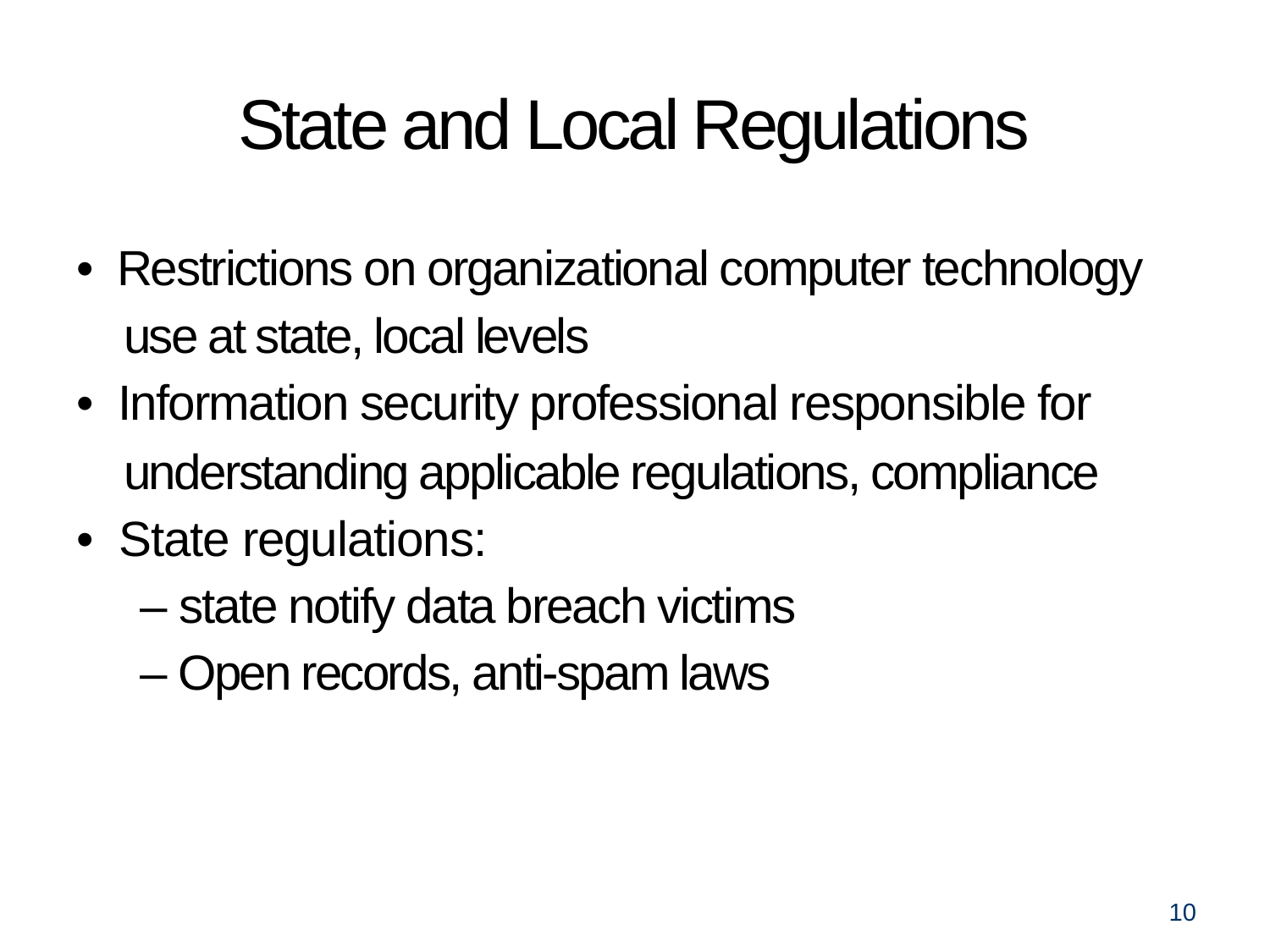

State and Local Regulations
•  Restrictions on organizational computer technology
use at state, local levels
•  Information security professional responsible for
understanding applicable regulations, compliance
•  State regulations:
– state notify data breach victims
– Open records, anti-spam laws
10